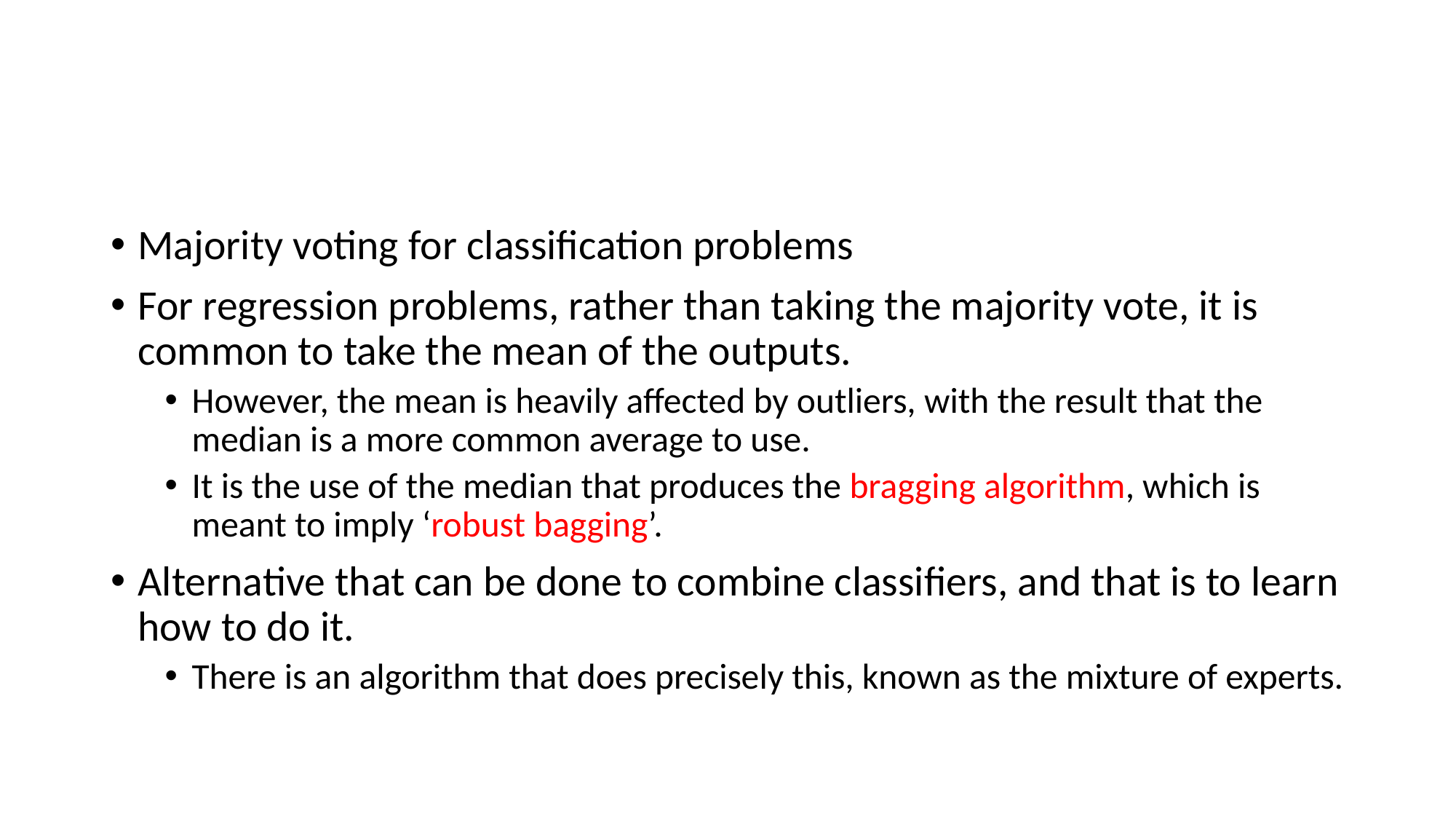

#
Majority voting for classification problems
For regression problems, rather than taking the majority vote, it is common to take the mean of the outputs.
However, the mean is heavily affected by outliers, with the result that the median is a more common average to use.
It is the use of the median that produces the bragging algorithm, which is meant to imply ‘robust bagging’.
Alternative that can be done to combine classifiers, and that is to learn how to do it.
There is an algorithm that does precisely this, known as the mixture of experts.